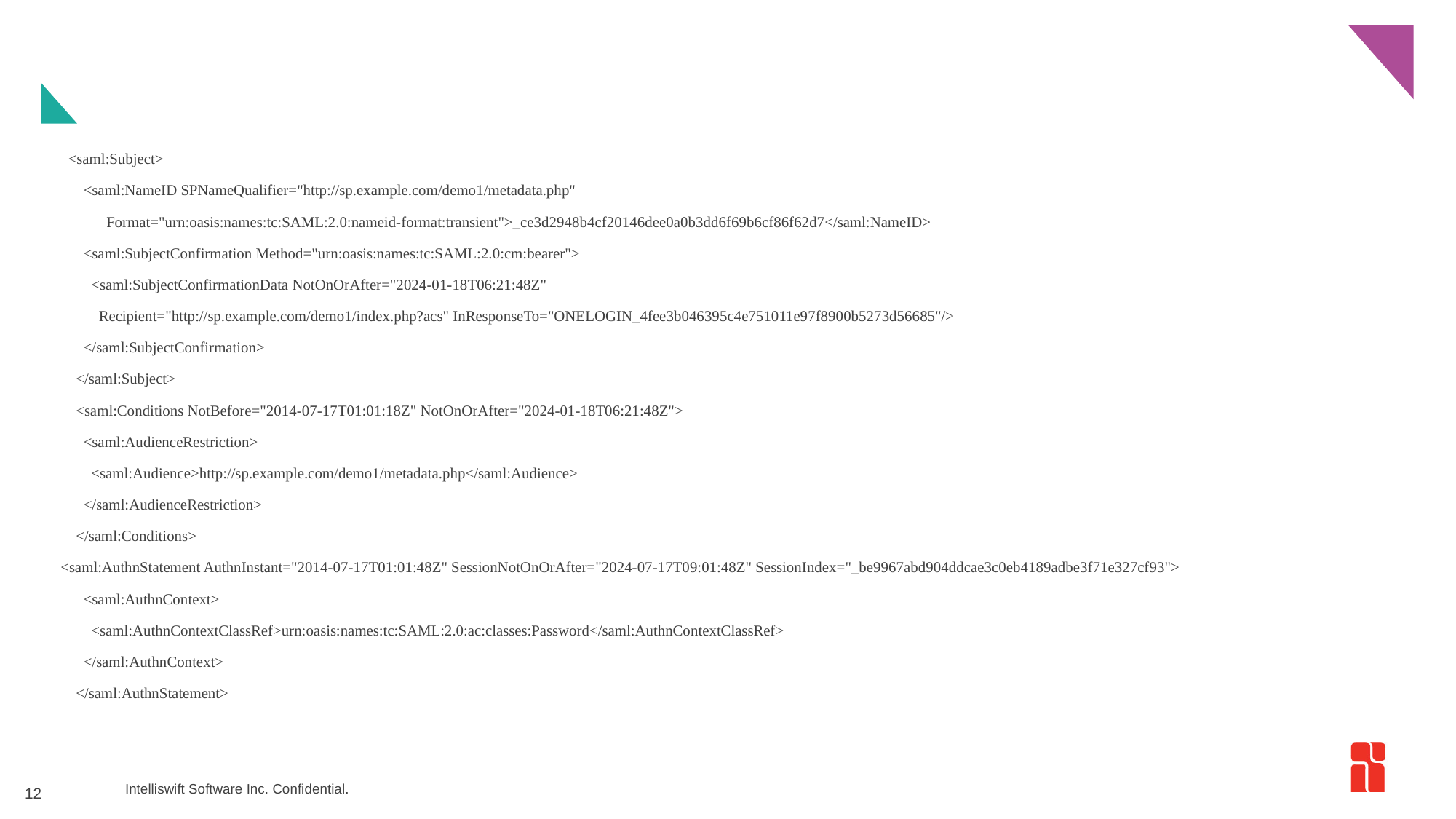

<saml:Subject>
      <saml:NameID SPNameQualifier="http://sp.example.com/demo1/metadata.php"
            Format="urn:oasis:names:tc:SAML:2.0:nameid-format:transient">_ce3d2948b4cf20146dee0a0b3dd6f69b6cf86f62d7</saml:NameID>
      <saml:SubjectConfirmation Method="urn:oasis:names:tc:SAML:2.0:cm:bearer">
        <saml:SubjectConfirmationData NotOnOrAfter="2024-01-18T06:21:48Z"
          Recipient="http://sp.example.com/demo1/index.php?acs" InResponseTo="ONELOGIN_4fee3b046395c4e751011e97f8900b5273d56685"/>
      </saml:SubjectConfirmation>
    </saml:Subject>
    <saml:Conditions NotBefore="2014-07-17T01:01:18Z" NotOnOrAfter="2024-01-18T06:21:48Z">
      <saml:AudienceRestriction>
        <saml:Audience>http://sp.example.com/demo1/metadata.php</saml:Audience>
      </saml:AudienceRestriction>
    </saml:Conditions>
<saml:AuthnStatement AuthnInstant="2014-07-17T01:01:48Z" SessionNotOnOrAfter="2024-07-17T09:01:48Z" SessionIndex="_be9967abd904ddcae3c0eb4189adbe3f71e327cf93">
      <saml:AuthnContext>
        <saml:AuthnContextClassRef>urn:oasis:names:tc:SAML:2.0:ac:classes:Password</saml:AuthnContextClassRef>
      </saml:AuthnContext>
    </saml:AuthnStatement>